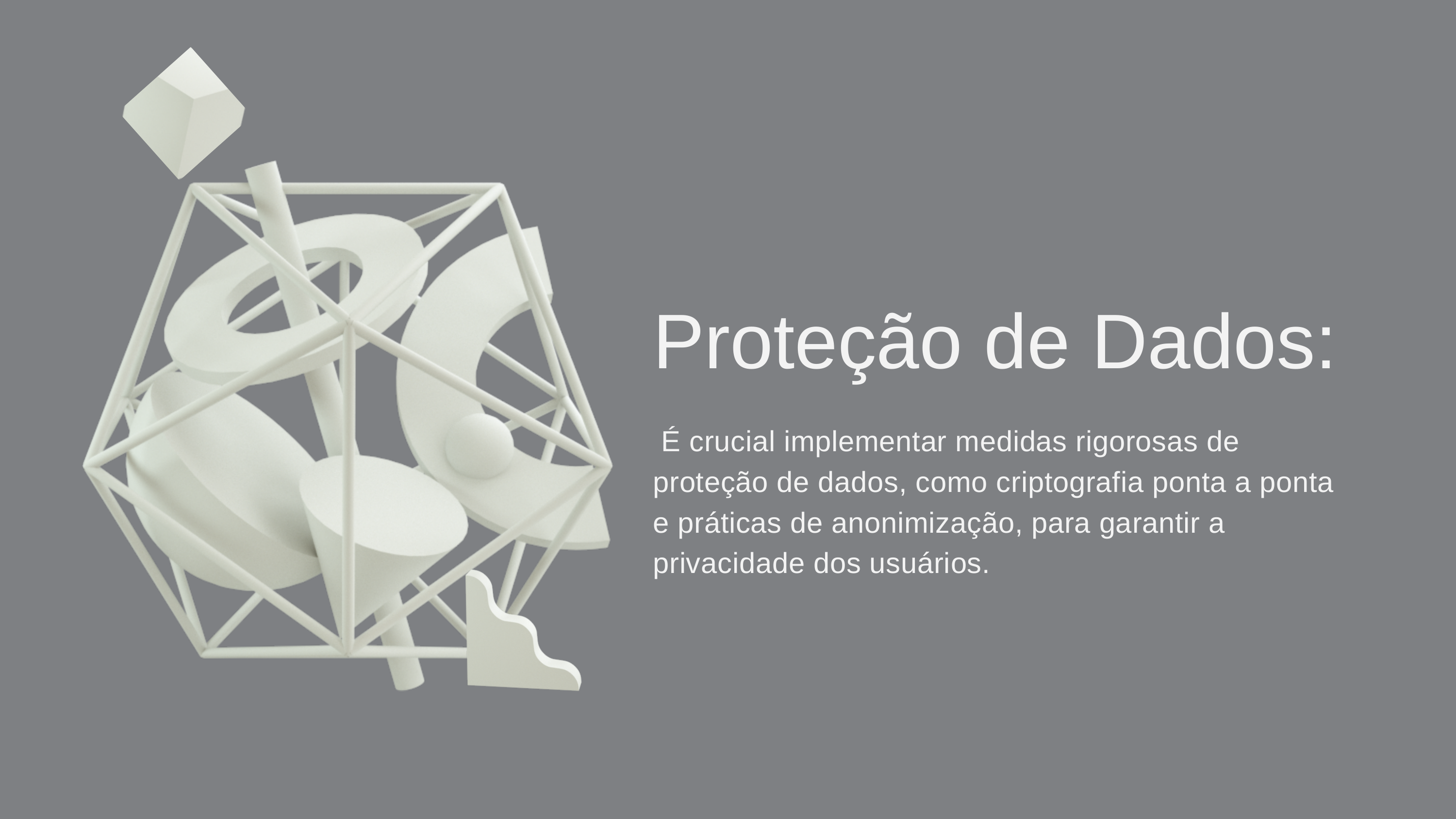

Proteção de Dados:
 É crucial implementar medidas rigorosas de proteção de dados, como criptografia ponta a ponta e práticas de anonimização, para garantir a privacidade dos usuários.